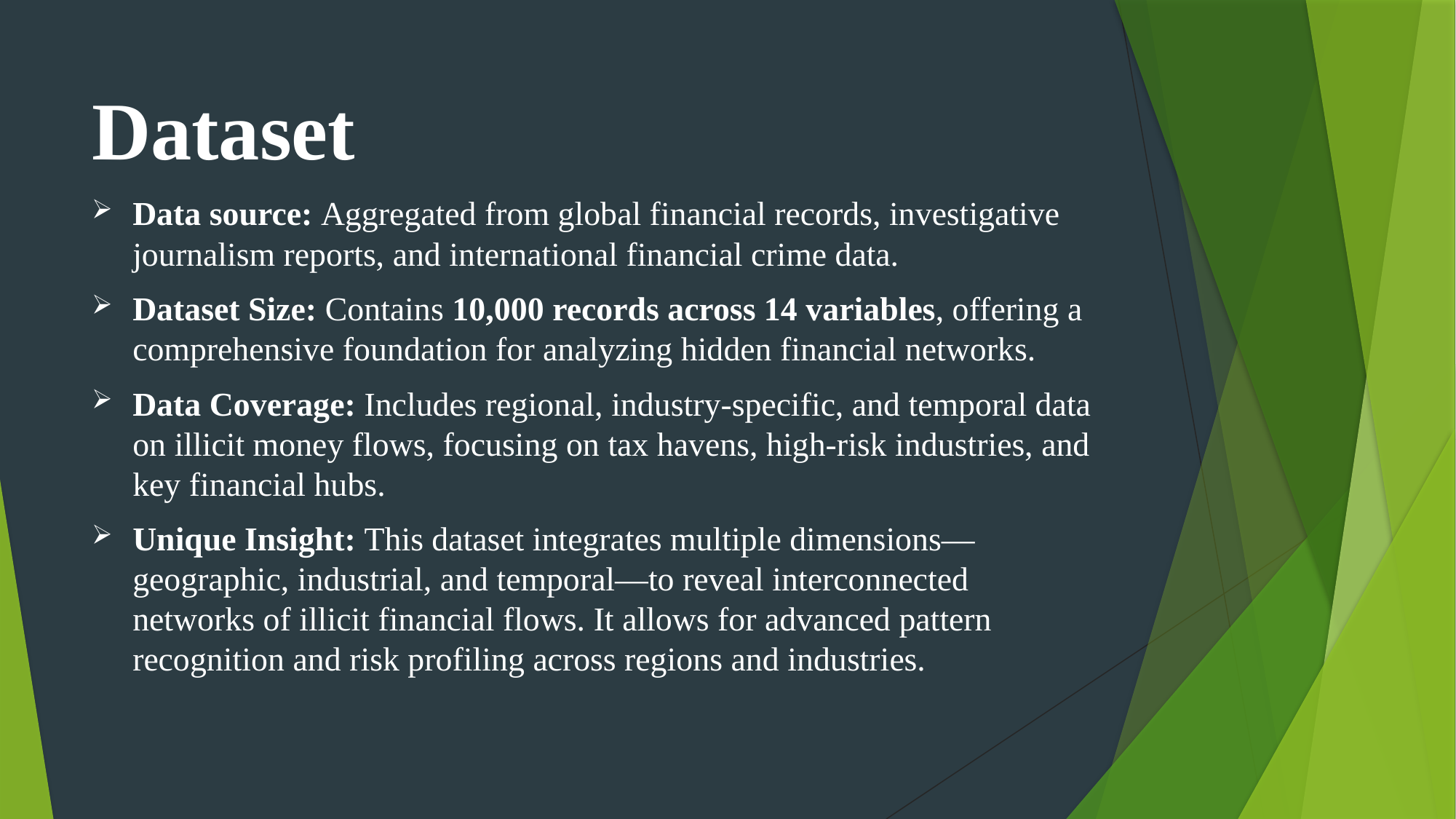

# Dataset
Data source: Aggregated from global financial records, investigative journalism reports, and international financial crime data.
Dataset Size: Contains 10,000 records across 14 variables, offering a comprehensive foundation for analyzing hidden financial networks.
Data Coverage: Includes regional, industry-specific, and temporal data on illicit money flows, focusing on tax havens, high-risk industries, and key financial hubs.
Unique Insight: This dataset integrates multiple dimensions—geographic, industrial, and temporal—to reveal interconnected networks of illicit financial flows. It allows for advanced pattern recognition and risk profiling across regions and industries.